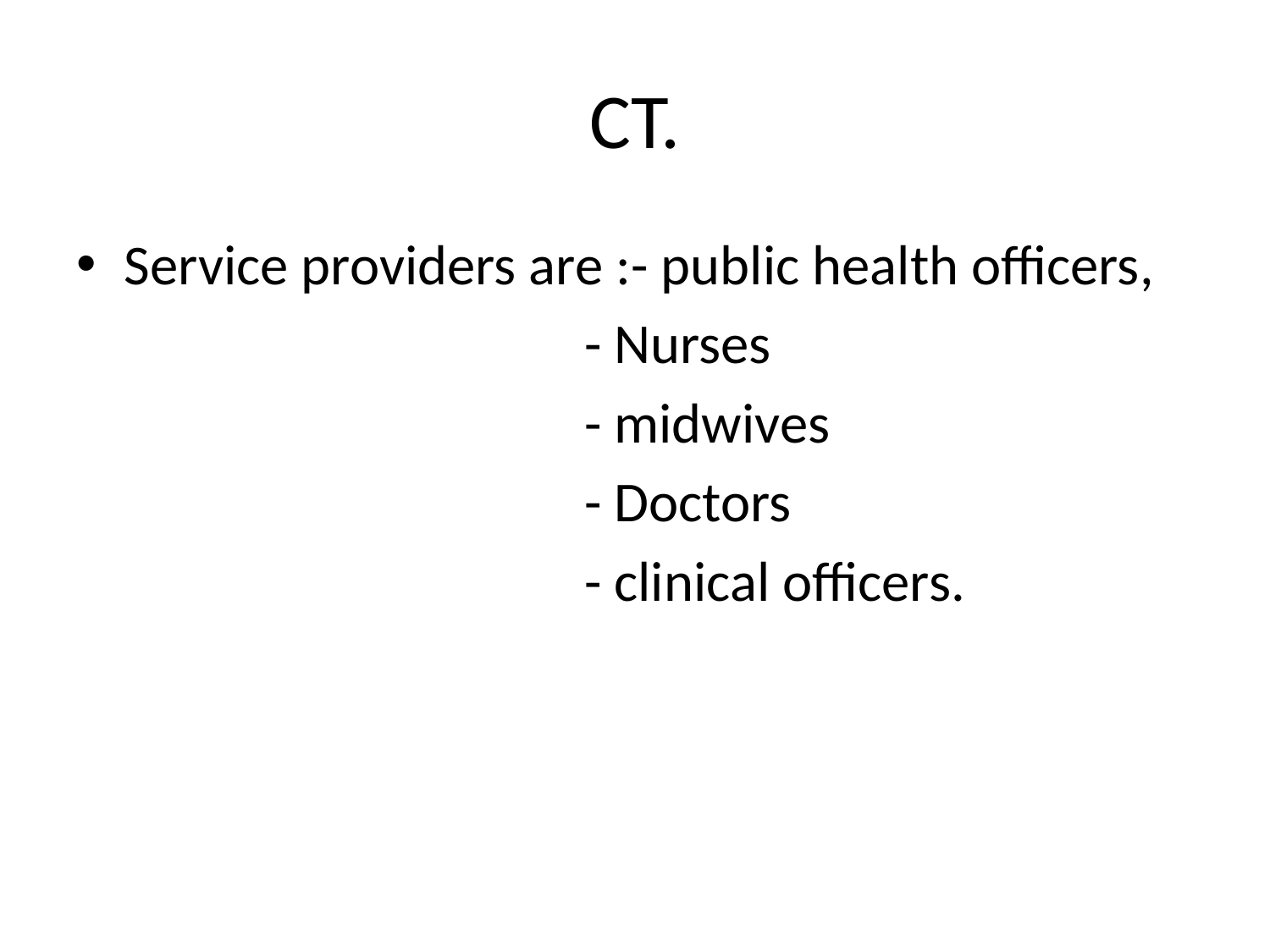

# CT.
Service providers are :- public health officers,
				- Nurses
				- midwives
				- Doctors
				- clinical officers.